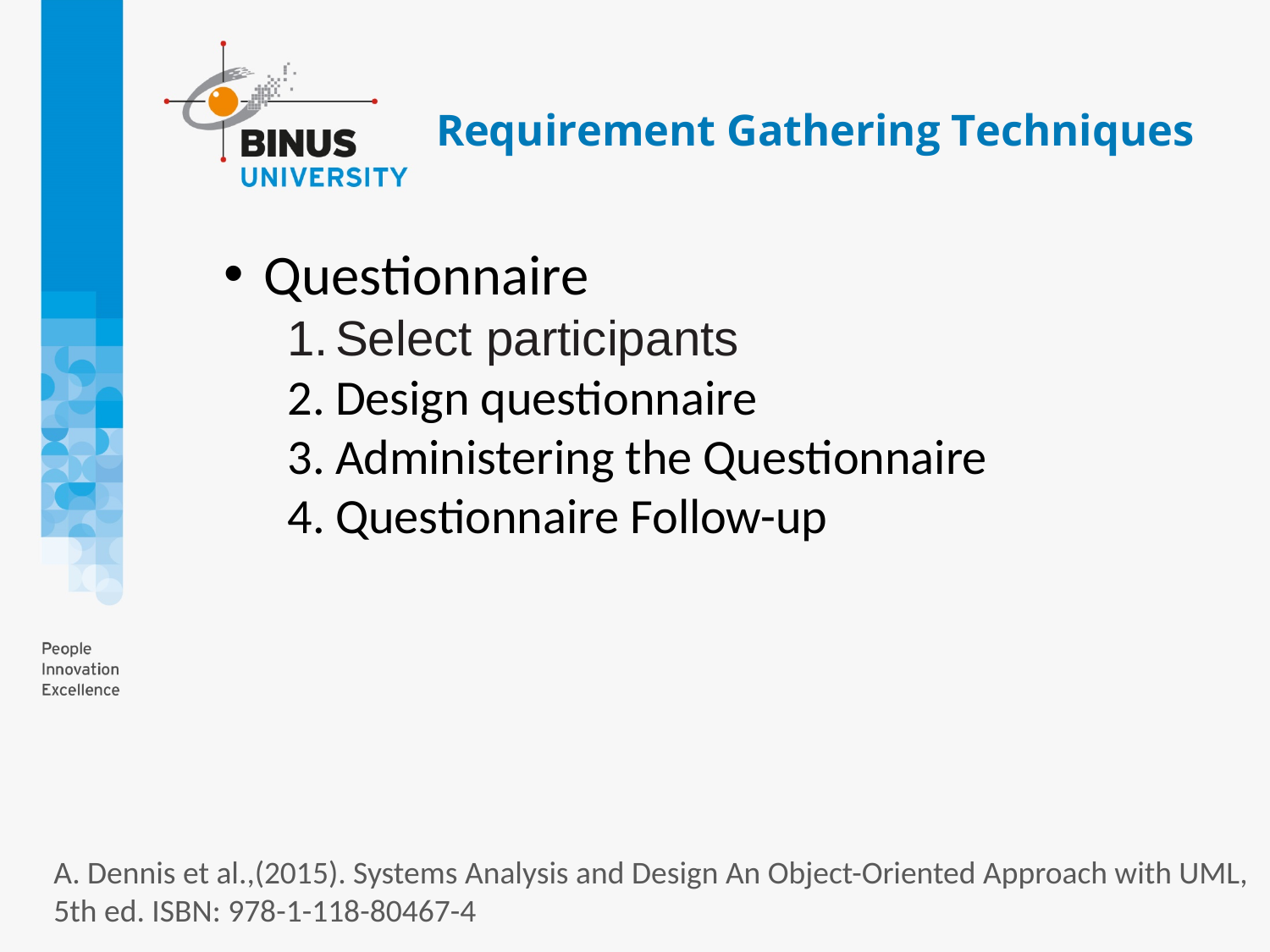

# Requirement Gathering Techniques
Questionnaire
Select participants
Design questionnaire
Administering the Questionnaire
Questionnaire Follow-up

A. Dennis et al.,(2015). Systems Analysis and Design An Object-Oriented Approach with UML, 5th ed. ISBN: 978-1-118-80467-4